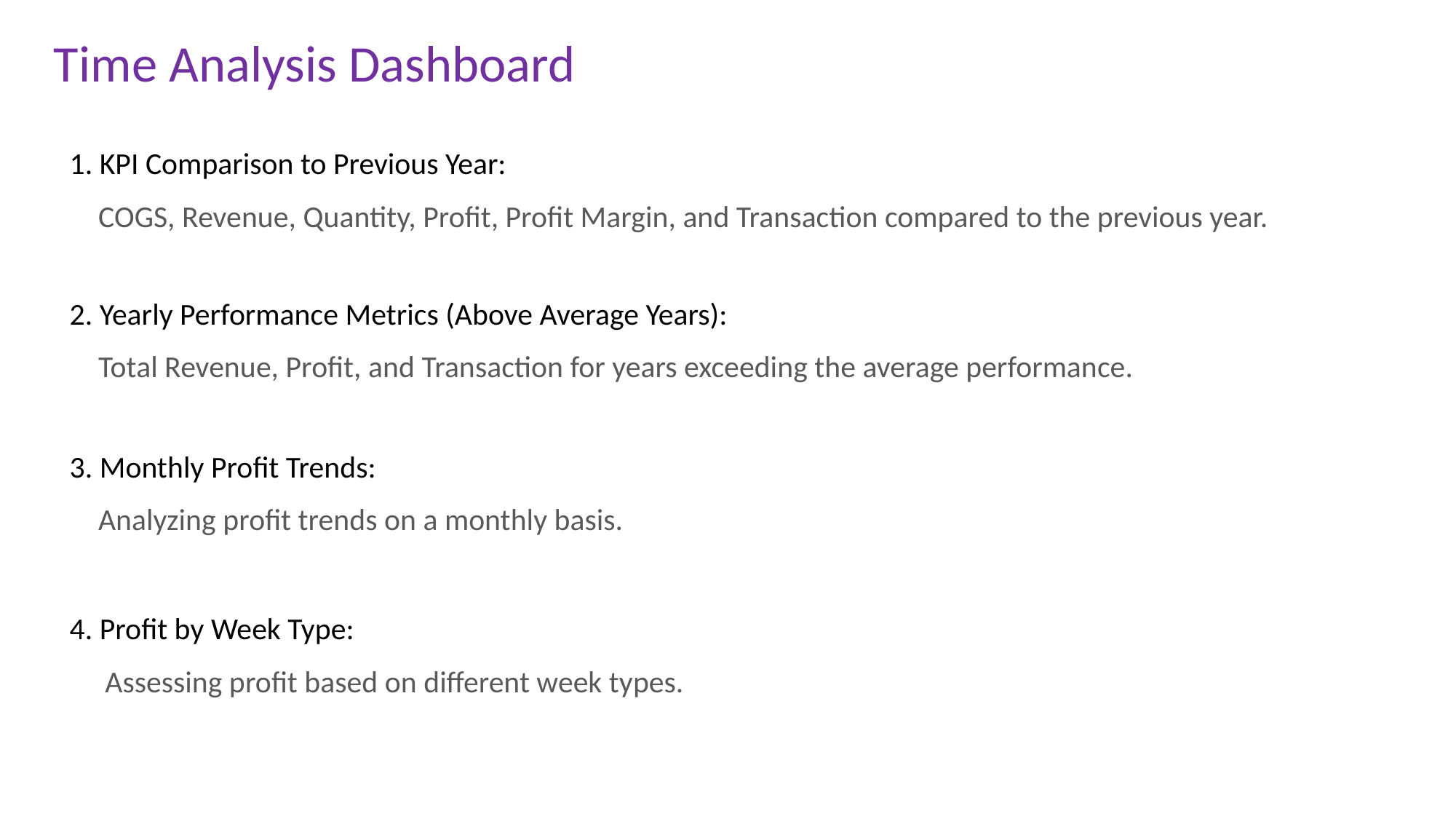

# Time Analysis Dashboard
1. KPI Comparison to Previous Year:
COGS, Revenue, Quantity, Profit, Profit Margin, and Transaction compared to the previous year.
2. Yearly Performance Metrics (Above Average Years):
Total Revenue, Profit, and Transaction for years exceeding the average performance.
3. Monthly Profit Trends:
Analyzing profit trends on a monthly basis.
4. Profit by Week Type:
 Assessing profit based on different week types.